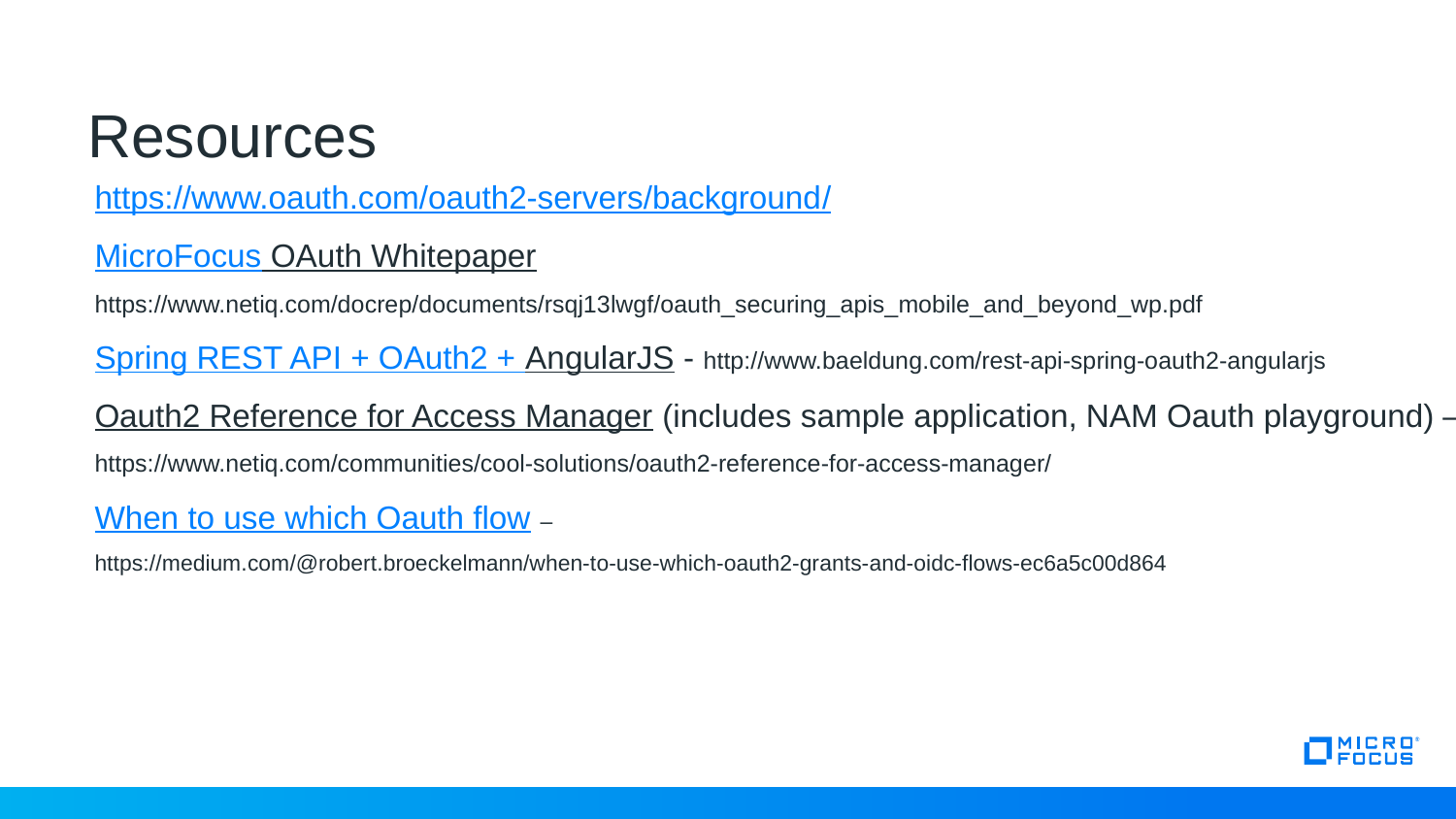

# Resources
https://www.oauth.com/oauth2-servers/background/
MicroFocus OAuth Whitepaper
https://www.netiq.com/docrep/documents/rsqj13lwgf/oauth_securing_apis_mobile_and_beyond_wp.pdf
Spring REST API + OAuth2 + AngularJS - http://www.baeldung.com/rest-api-spring-oauth2-angularjs
Oauth2 Reference for Access Manager (includes sample application, NAM Oauth playground) –
https://www.netiq.com/communities/cool-solutions/oauth2-reference-for-access-manager/
When to use which Oauth flow –
https://medium.com/@robert.broeckelmann/when-to-use-which-oauth2-grants-and-oidc-flows-ec6a5c00d864